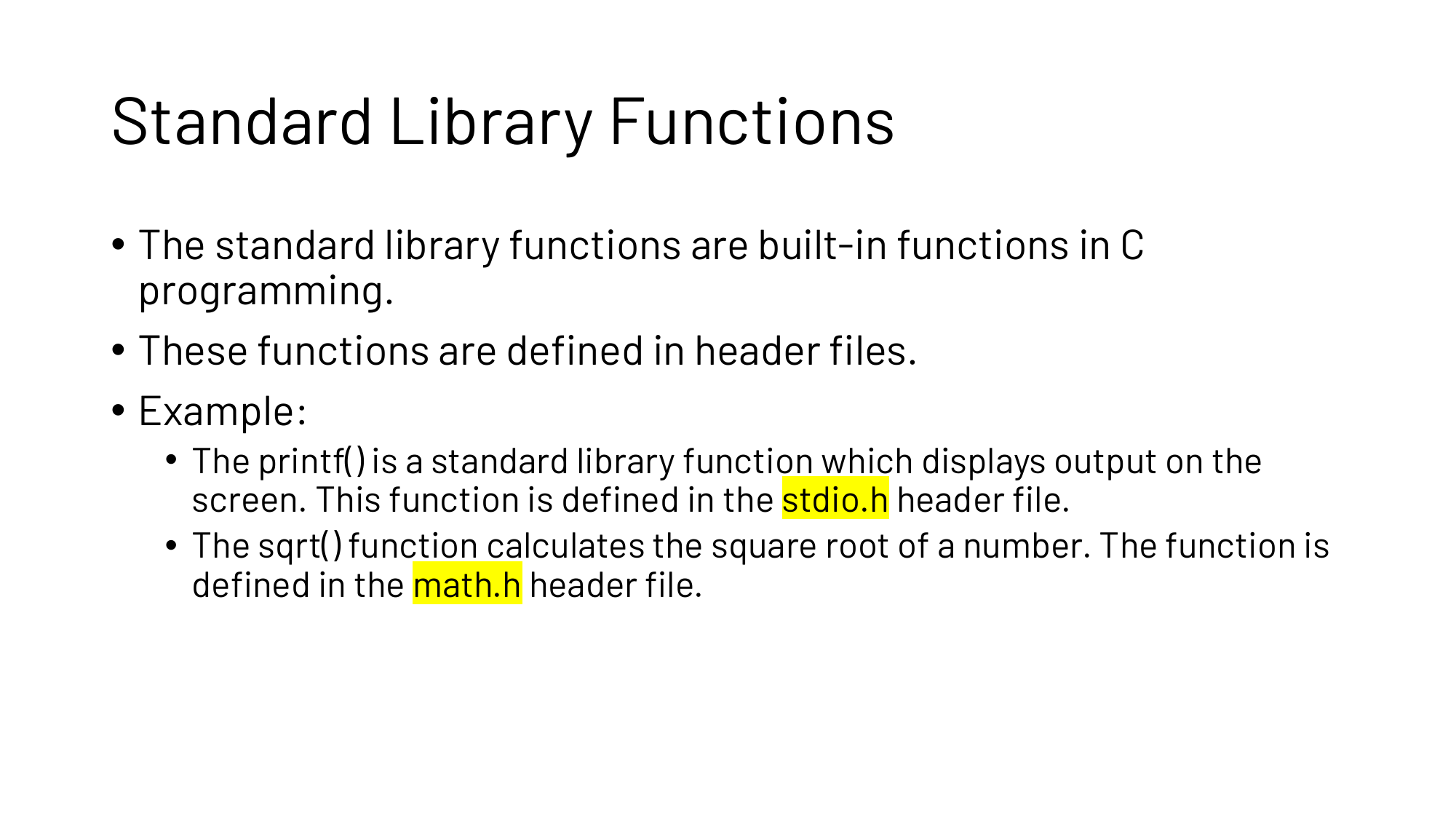

# Standard Library Functions
The standard library functions are built-in functions in C programming.
These functions are defined in header files.
Example:
The printf() is a standard library function which displays output on the screen. This function is defined in the stdio.h header file.
The sqrt() function calculates the square root of a number. The function is defined in the math.h header file.